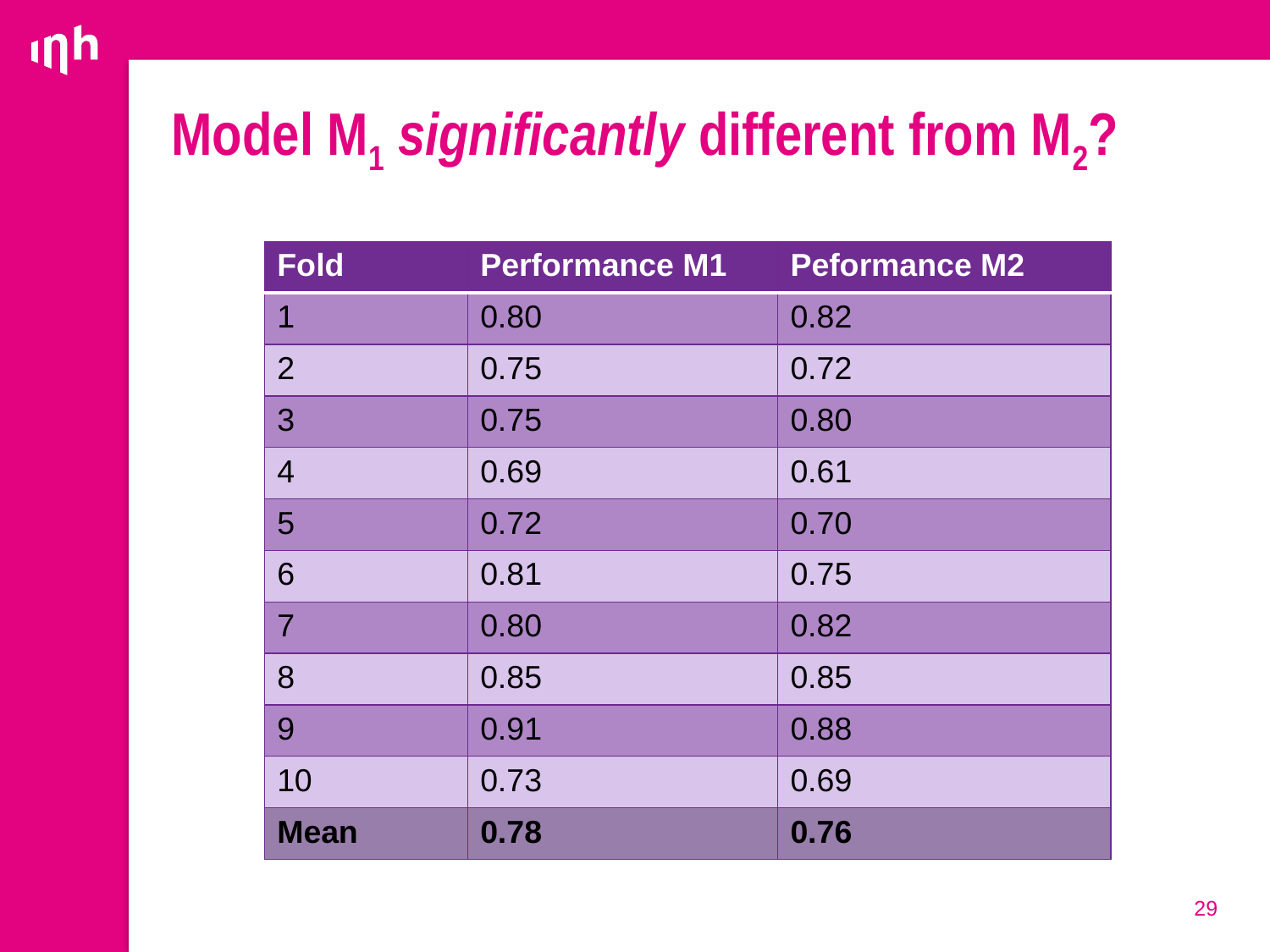

# Model M1 significantly different from M2?
| Fold | Performance M1 | Peformance M2 |
| --- | --- | --- |
| 1 | 0.80 | 0.82 |
| 2 | 0.75 | 0.72 |
| 3 | 0.75 | 0.80 |
| 4 | 0.69 | 0.61 |
| 5 | 0.72 | 0.70 |
| 6 | 0.81 | 0.75 |
| 7 | 0.80 | 0.82 |
| 8 | 0.85 | 0.85 |
| 9 | 0.91 | 0.88 |
| 10 | 0.73 | 0.69 |
| Mean | 0.78 | 0.76 |
29